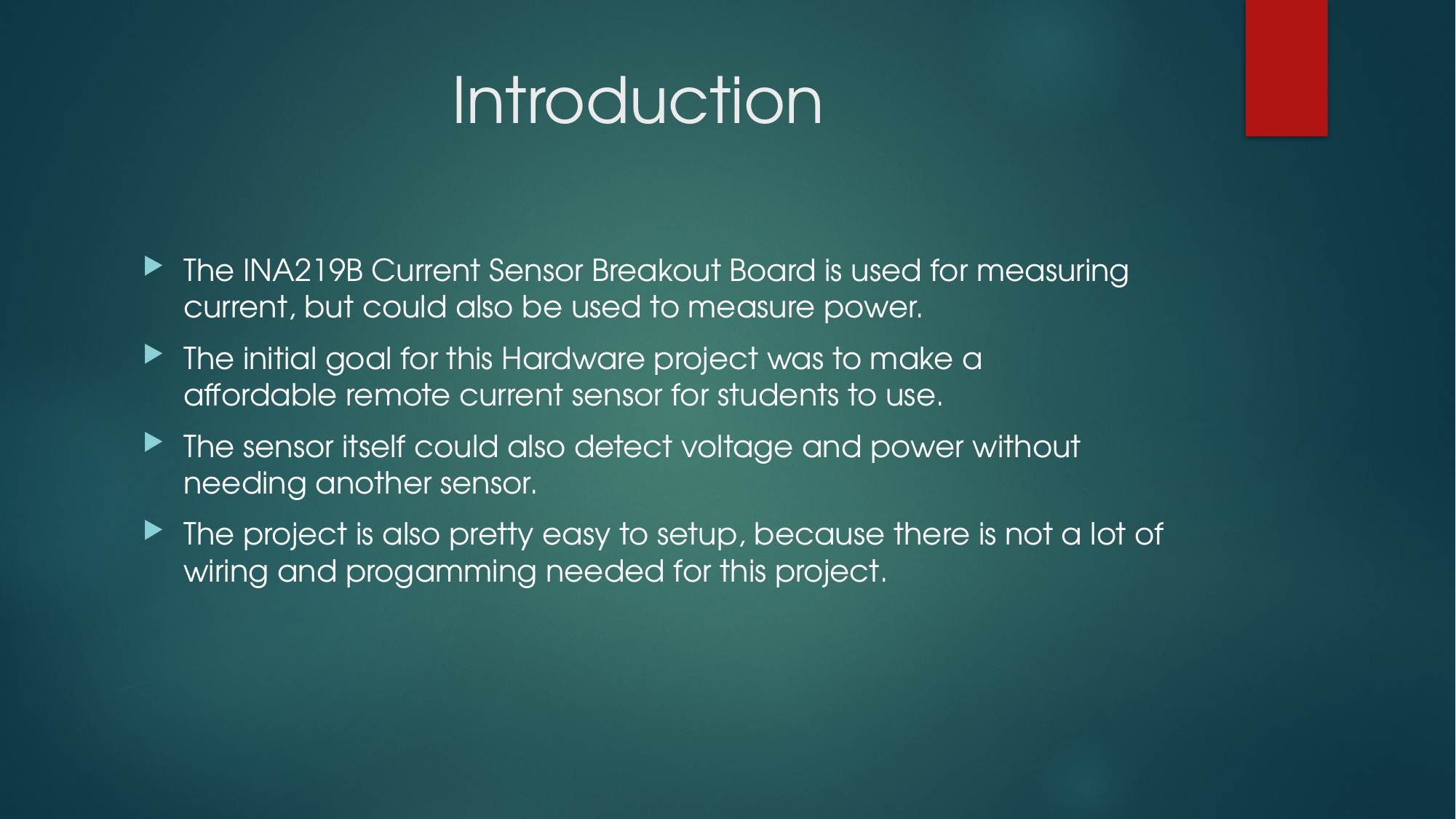

# Introduction
The INA219B Current Sensor Breakout Board is used for measuring current, but could also be used to measure power.
The initial goal for this Hardware project was to make a affordable remote current sensor for students to use.
The sensor itself could also detect voltage and power without needing another sensor.
The project is also pretty easy to setup, because there is not a lot of wiring and progamming needed for this project.